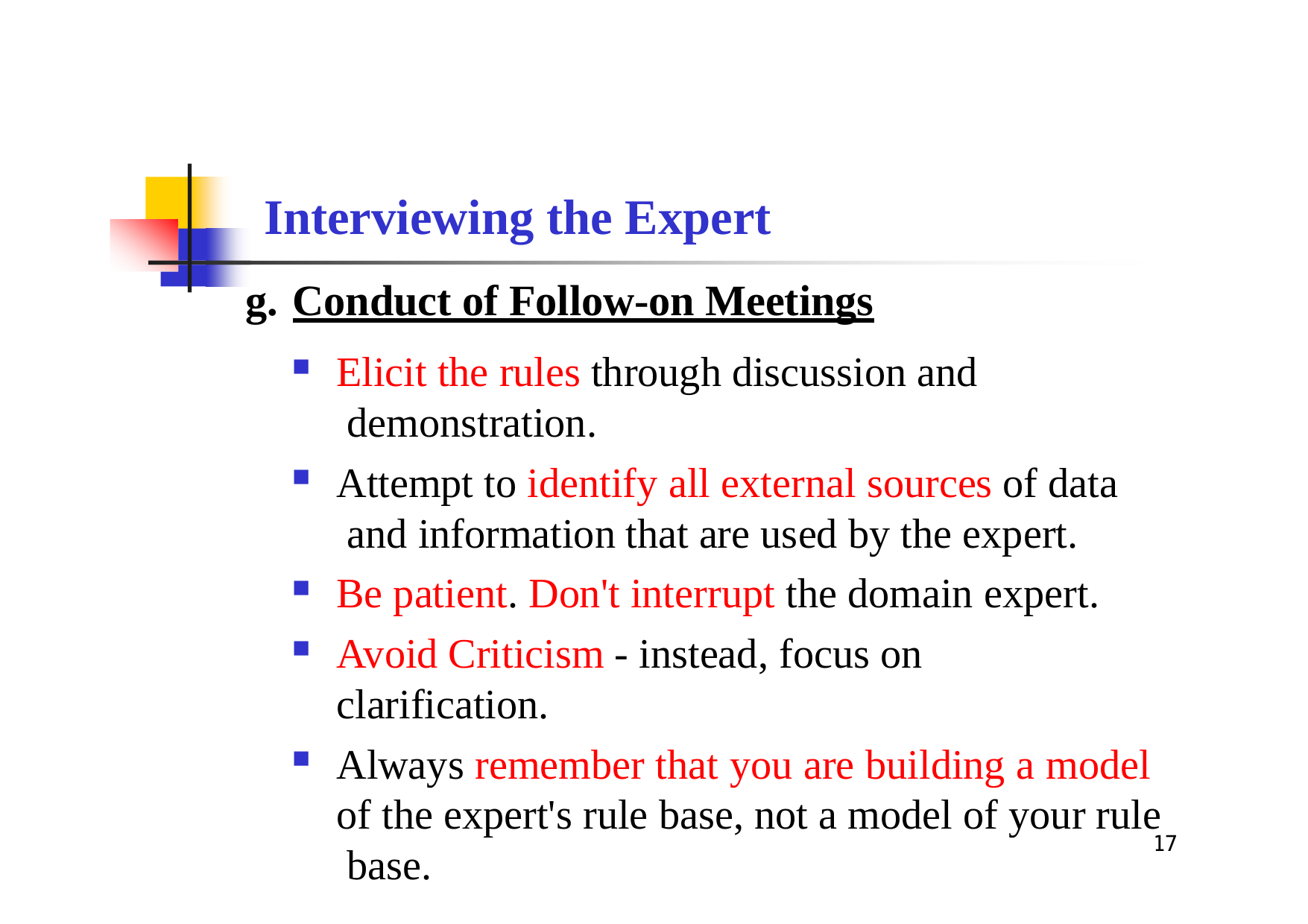

# Interviewing the Expert
Conduct of Follow-on Meetings
Elicit the rules through discussion and  demonstration.
Attempt to identify all external sources of data  and information that are used by the expert.
Be patient. Don't interrupt the domain expert.
Avoid Criticism - instead, focus on clarification.
Always remember that you are building a model  of the expert's rule base, not a model of your rule  base.
17